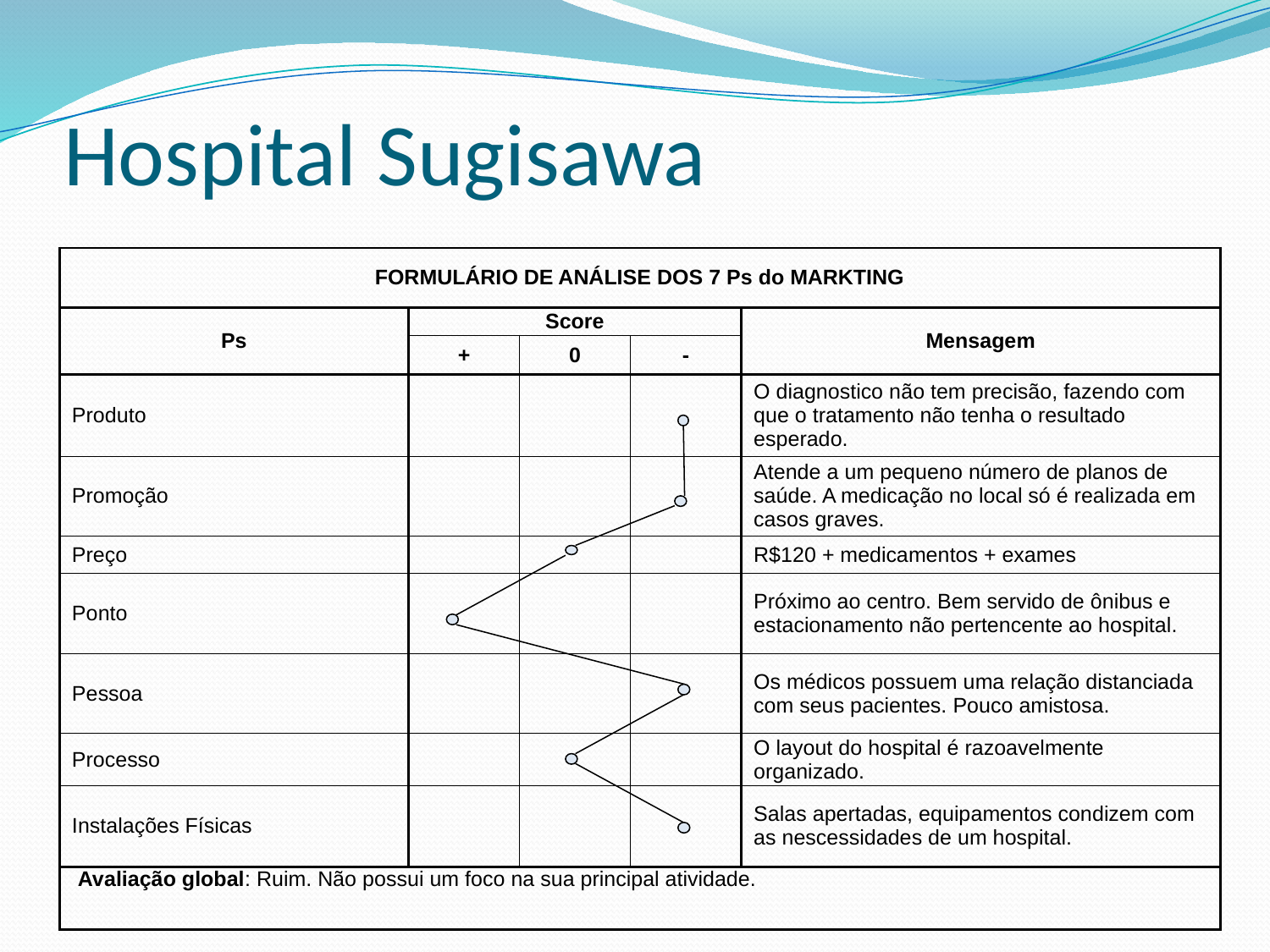

# Hospital Sugisawa
| FORMULÁRIO DE ANÁLISE DOS 7 Ps do MARKTING |  |  |  |  |
| --- | --- | --- | --- | --- |
| Ps | Score |  |  | Mensagem |
|  | + | 0 | - |  |
| Produto |  |  |  | O diagnostico não tem precisão, fazendo com que o tratamento não tenha o resultado esperado. |
| Promoção |  |  |  | Atende a um pequeno número de planos de saúde. A medicação no local só é realizada em casos graves. |
| Preço |  |  |  | R$120 + medicamentos + exames |
| Ponto |  |  |  | Próximo ao centro. Bem servido de ônibus e estacionamento não pertencente ao hospital. |
| Pessoa |  |  |  | Os médicos possuem uma relação distanciada com seus pacientes. Pouco amistosa. |
| Processo |  |  |  | O layout do hospital é razoavelmente organizado. |
| Instalações Físicas |  |  |  | Salas apertadas, equipamentos condizem com as nescessidades de um hospital. |
| Avaliação global: Ruim. Não possui um foco na sua principal atividade. |  |  |  |  |